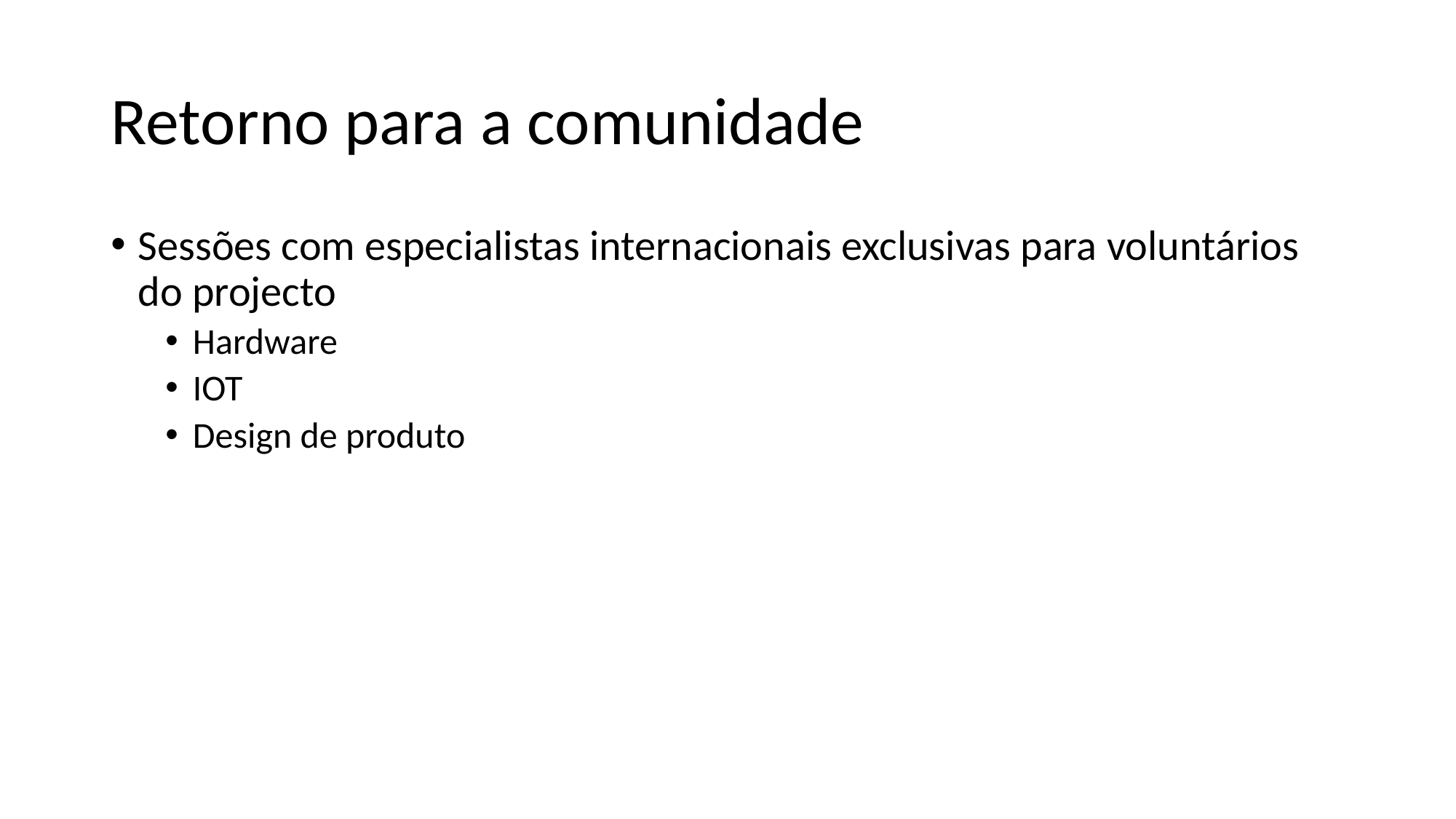

# Retorno para a comunidade
Sessões com especialistas internacionais exclusivas para voluntários do projecto
Hardware
IOT
Design de produto